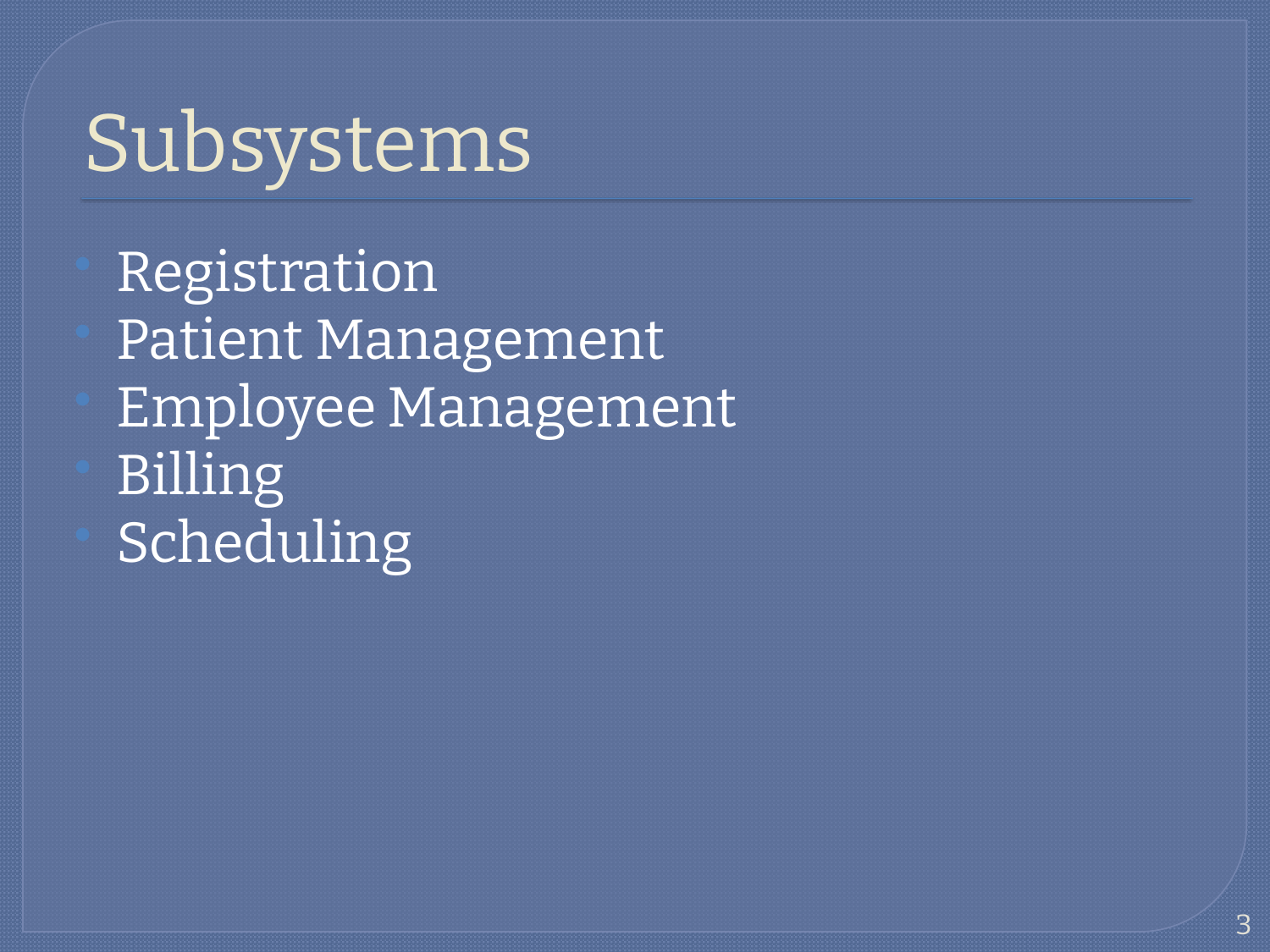

# Subsystems
Registration
Patient Management
Employee Management
Billing
Scheduling

3